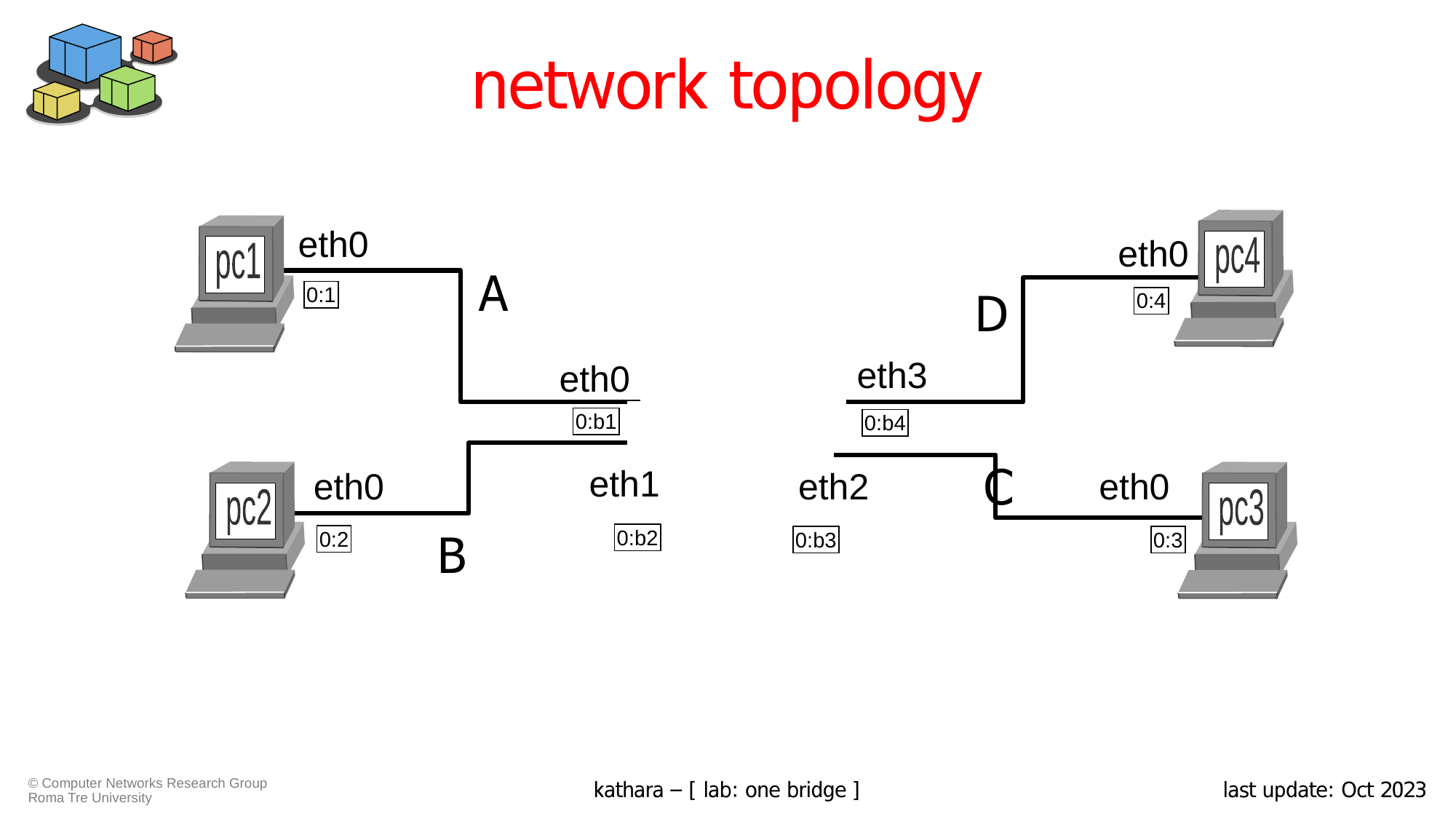

# network topology

pc4

pc1

eth0
eth0
A
D
0:1
0:4
eth3
eth0

  b1
0:b1
0:b4
C
eth1
eth0
eth2
eth0

pc2

pc3

B
0:b2
0:2
0:b3
0:3
kathara – [ lab: one bridge ]
last update: Oct 2023